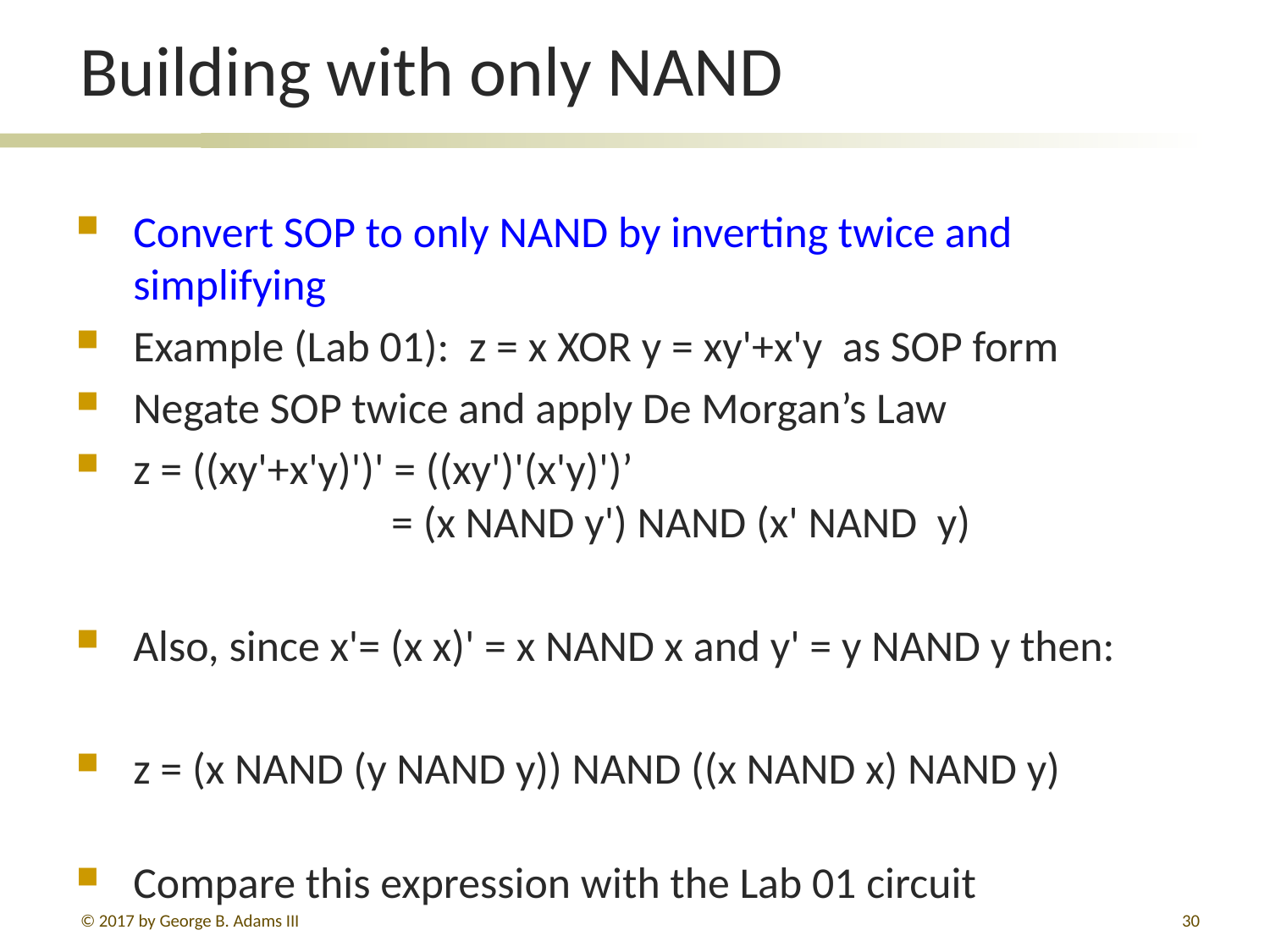

# Building with only NAND
Convert SOP to only NAND by inverting twice and simplifying
Example (Lab 01):  z = x XOR y = xy'+x'y  as SOP form
Negate SOP twice and apply De Morgan’s Law
z = ((xy'+x'y)')' = ((xy')'(x'y)')’
                          = (x NAND y') NAND (x' NAND  y)

Also, since x'= (x x)' = x NAND x and y' = y NAND y then:

z = (x NAND (y NAND y)) NAND ((x NAND x) NAND y)
Compare this expression with the Lab 01 circuit

© 2017 by George B. Adams III
30